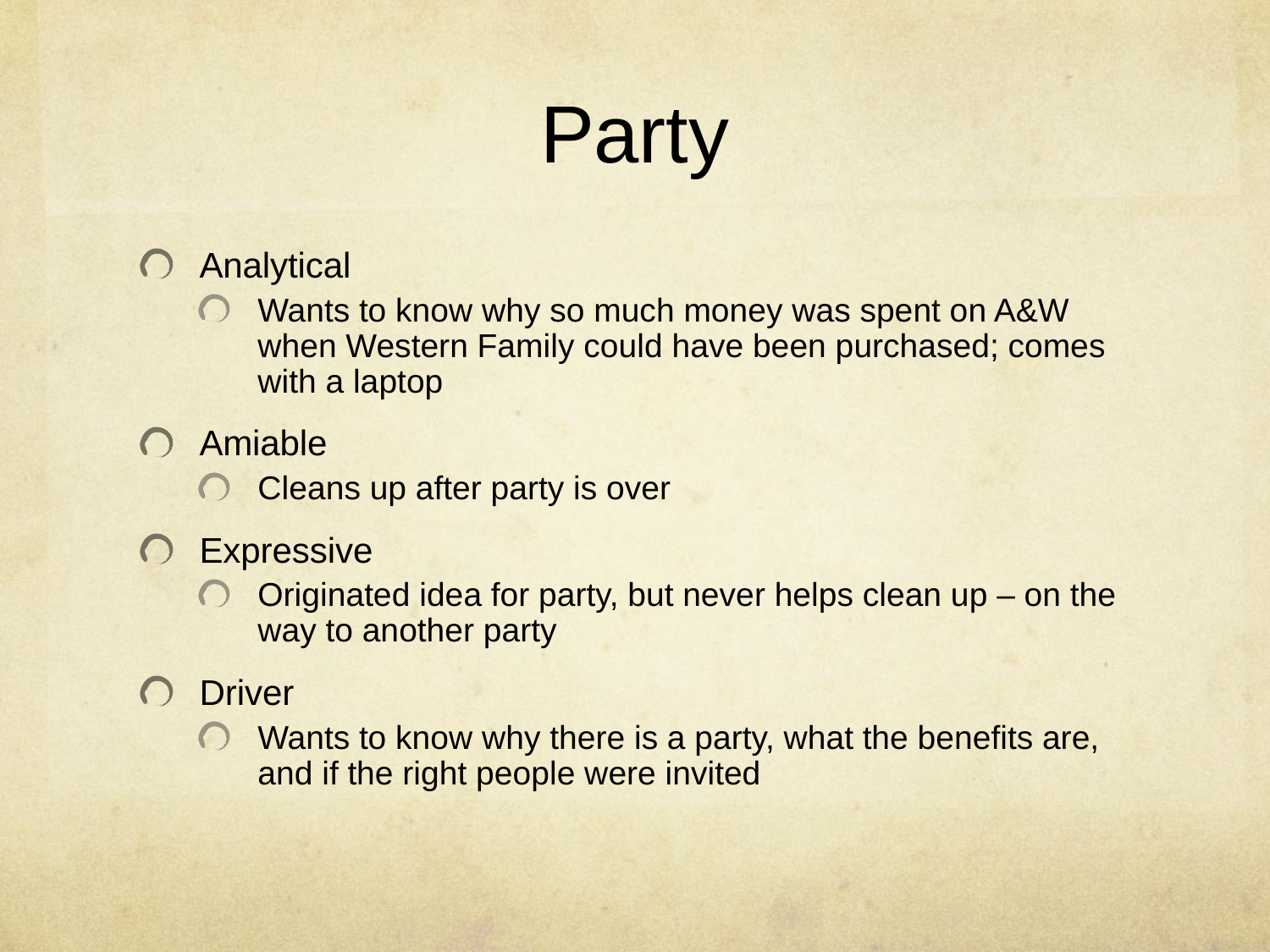

# Party
Analytical
Wants to know why so much money was spent on A&W when Western Family could have been purchased; comes with a laptop
Amiable
Cleans up after party is over
Expressive
Originated idea for party, but never helps clean up – on the way to another party
Driver
Wants to know why there is a party, what the benefits are, and if the right people were invited